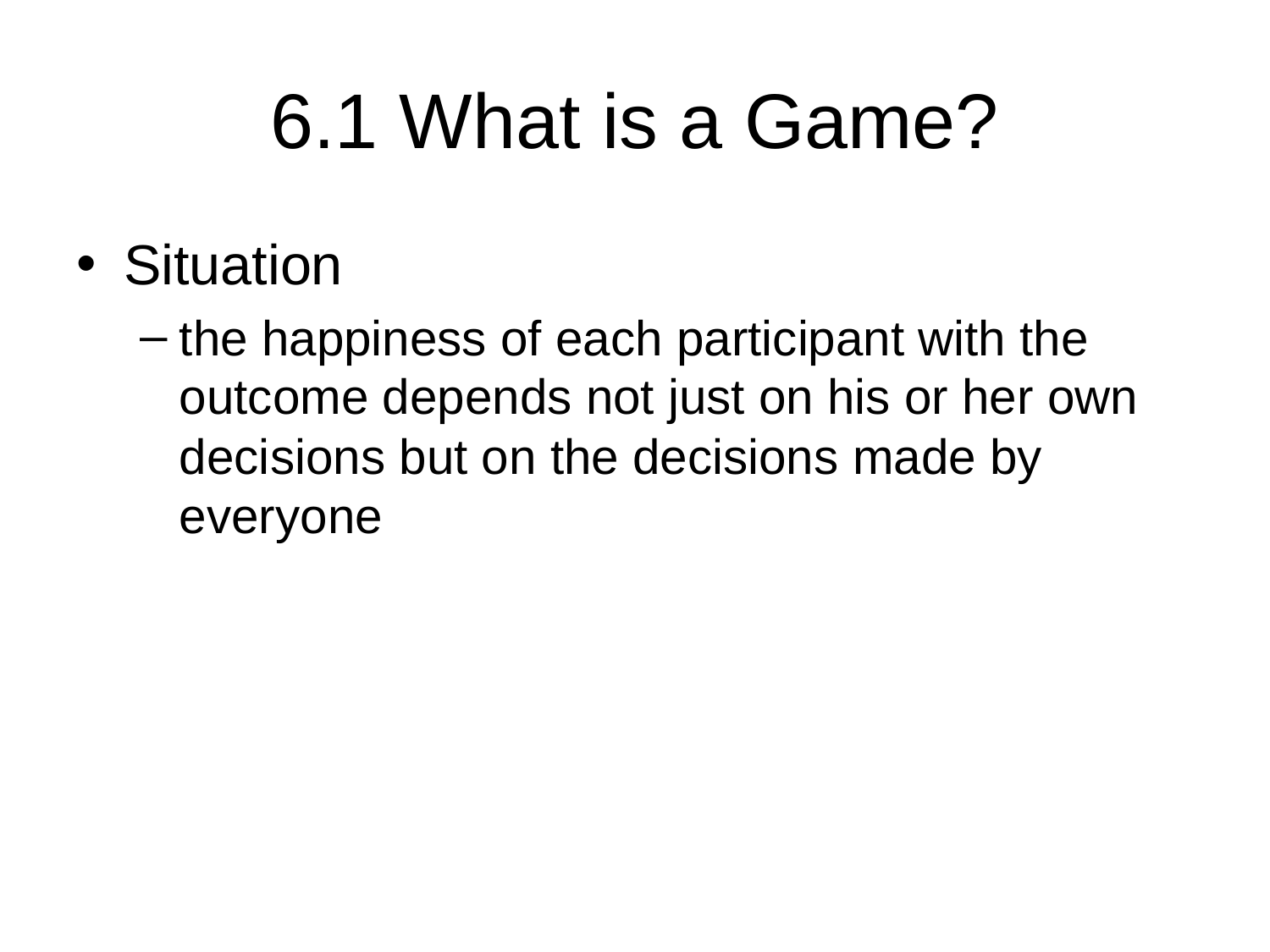

# 6.1 What is a Game?
Situation
the happiness of each participant with the outcome depends not just on his or her own decisions but on the decisions made by everyone